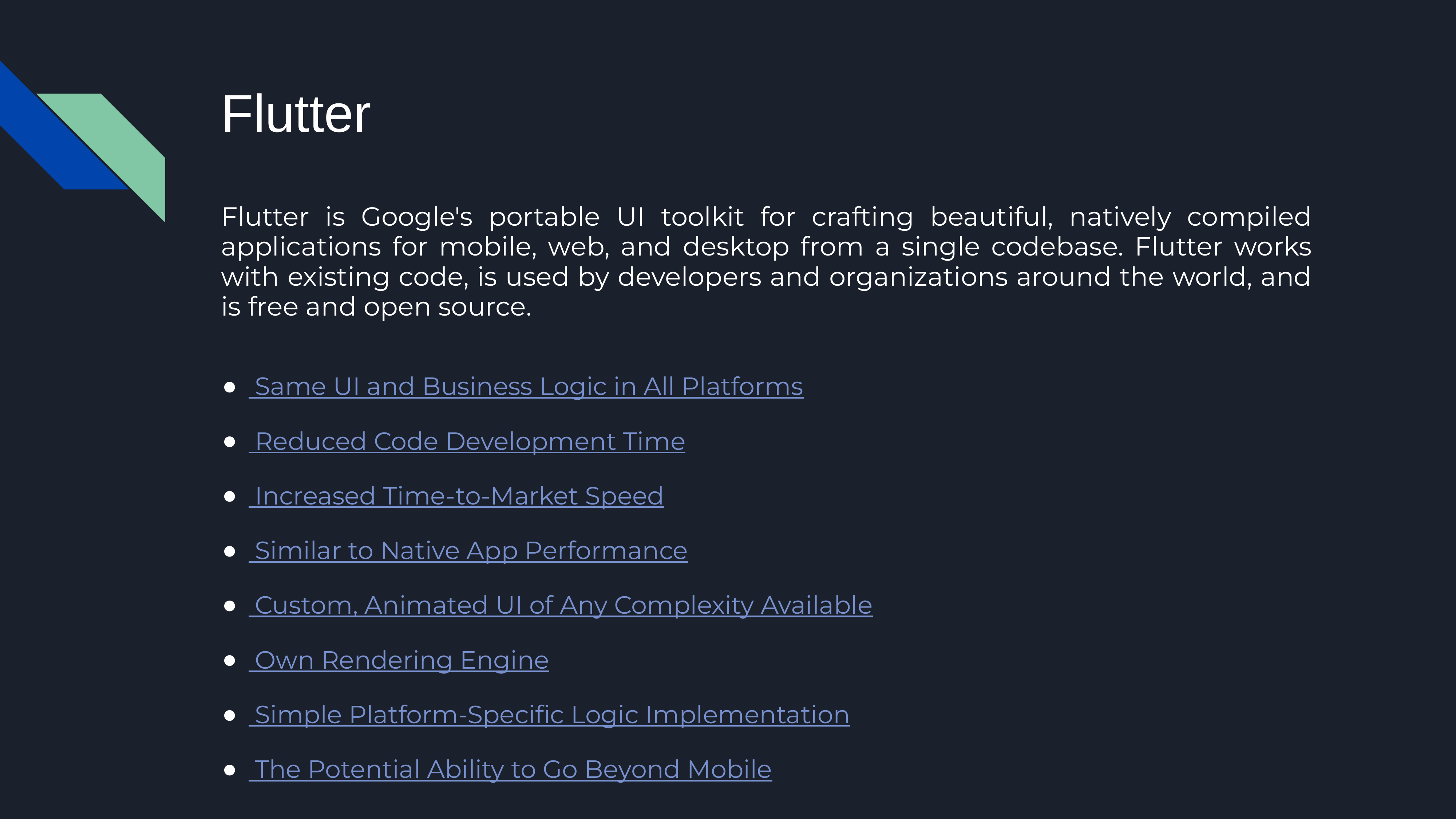

# Flutter
Flutter is Google's portable UI toolkit for crafting beautiful, natively compiled applications for mobile, web, and desktop from a single codebase. Flutter works with existing code, is used by developers and organizations around the world, and is free and open source.
 Same UI and Business Logic in All Platforms
 Reduced Code Development Time
 Increased Time-to-Market Speed
 Similar to Native App Performance
 Custom, Animated UI of Any Complexity Available
 Own Rendering Engine
 Simple Platform-Specific Logic Implementation
 The Potential Ability to Go Beyond Mobile